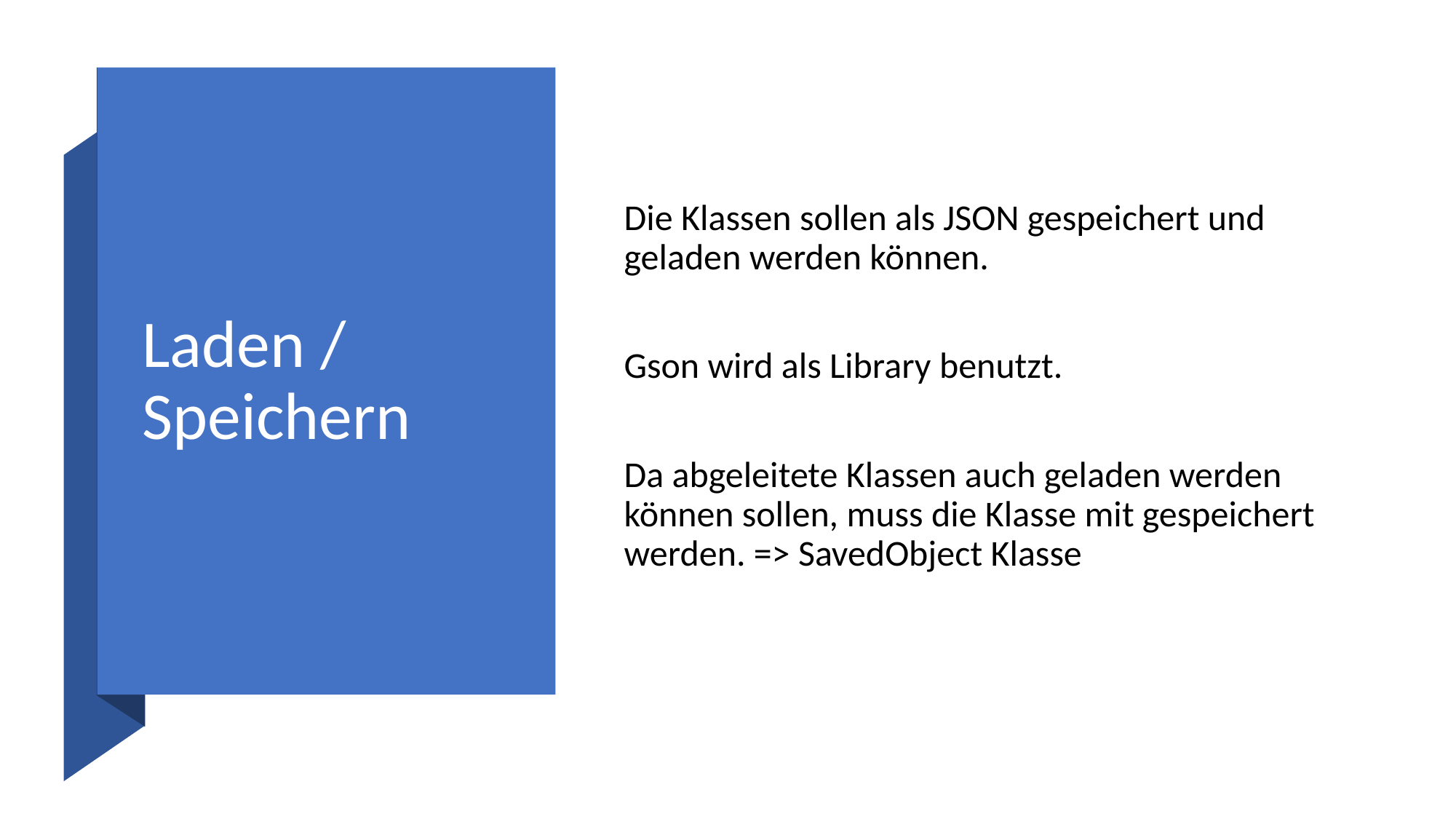

# Laden / Speichern
Die Klassen sollen als JSON gespeichert und geladen werden können.

Gson wird als Library benutzt.

Da abgeleitete Klassen auch geladen werden können sollen, muss die Klasse mit gespeichert werden. => SavedObject Klasse